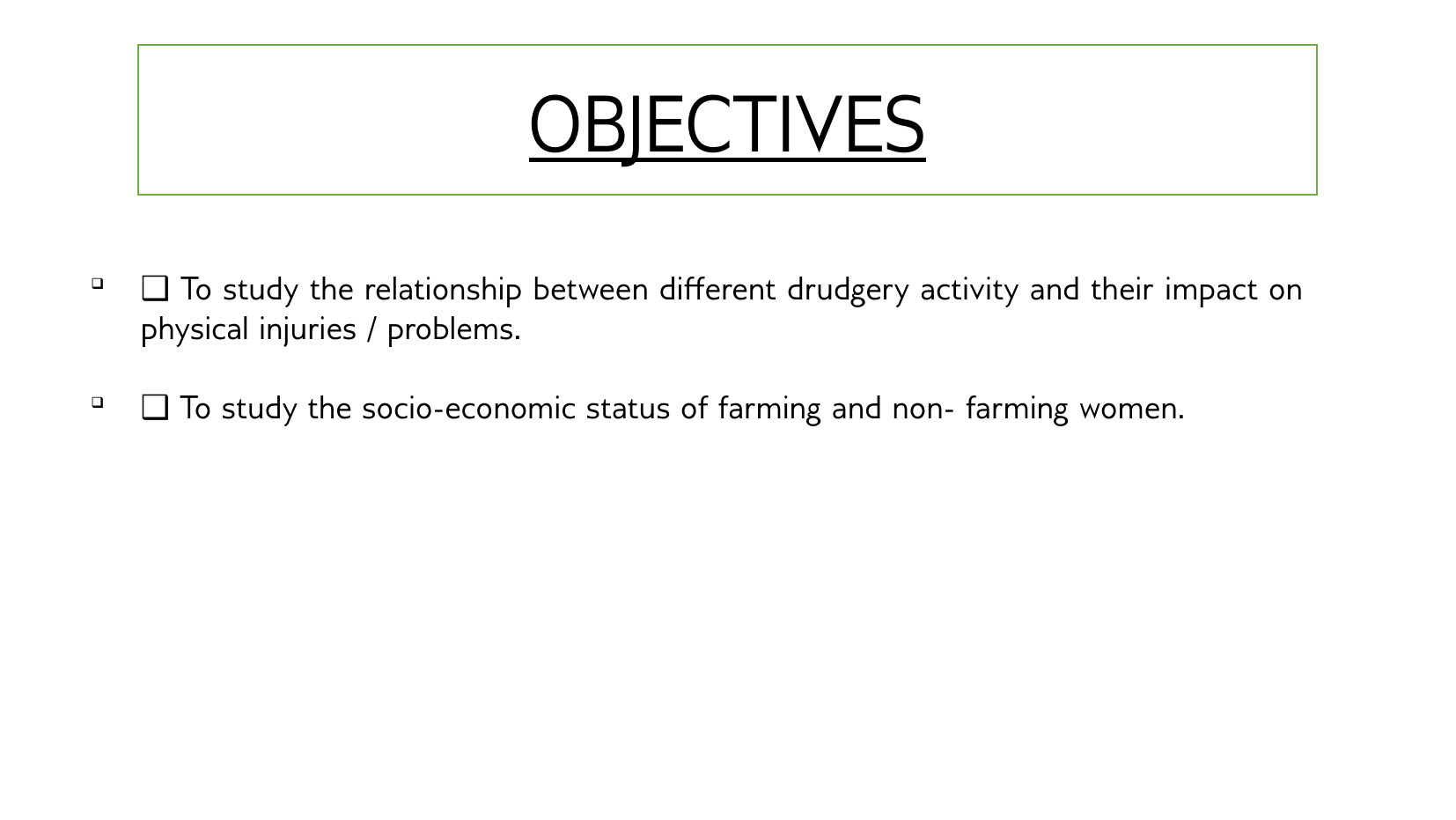

OBJECTIVES
❑ To study the relationship between different drudgery activity and their impact on physical injuries / problems.

❑ To study the socio-economic status of farming and non- farming women.